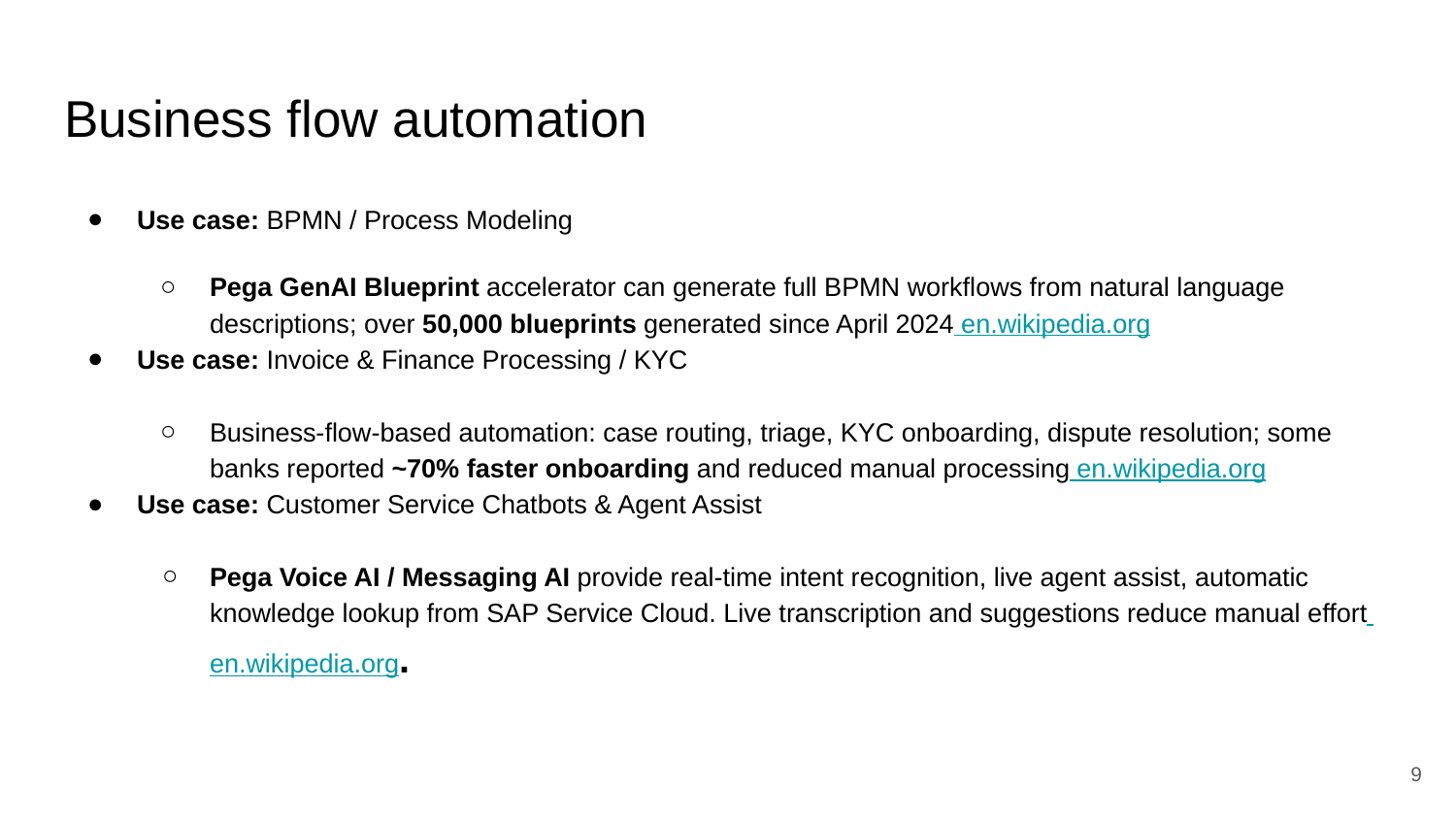

# Business flow automation
Use case: BPMN / Process Modeling
Pega GenAI Blueprint accelerator can generate full BPMN workflows from natural language descriptions; over 50,000 blueprints generated since April 2024 en.wikipedia.org
Use case: Invoice & Finance Processing / KYC
Business‑flow-based automation: case routing, triage, KYC onboarding, dispute resolution; some banks reported ~70% faster onboarding and reduced manual processing en.wikipedia.org
Use case: Customer Service Chatbots & Agent Assist
Pega Voice AI / Messaging AI provide real‑time intent recognition, live agent assist, automatic knowledge lookup from SAP Service Cloud. Live transcription and suggestions reduce manual effort en.wikipedia.org.
9